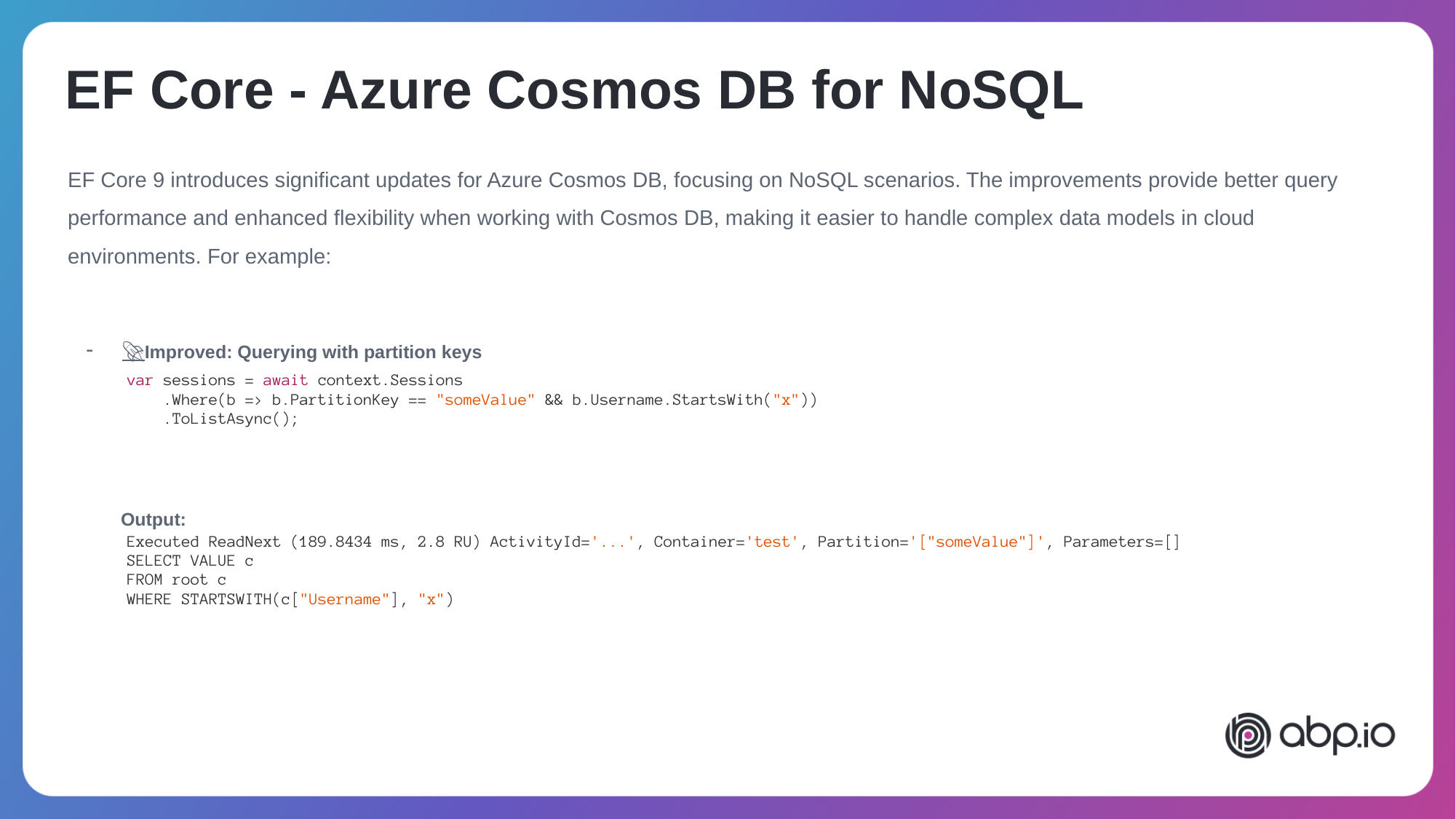

EF Core - Azure Cosmos DB for NoSQL
EF Core 9 introduces significant updates for Azure Cosmos DB, focusing on NoSQL scenarios. The improvements provide better query performance and enhanced flexibility when working with Cosmos DB, making it easier to handle complex data models in cloud environments. For example:

🚀Improved: Querying with partition keys
| var sessions = await context.Sessions .Where(b => b.PartitionKey == "someValue" && b.Username.StartsWith("x")) .ToListAsync(); |
| --- |
Output:

| Executed ReadNext (189.8434 ms, 2.8 RU) ActivityId='...', Container='test', Partition='["someValue"]', Parameters=[] SELECT VALUE c FROM root c WHERE STARTSWITH(c["Username"], "x") |
| --- |